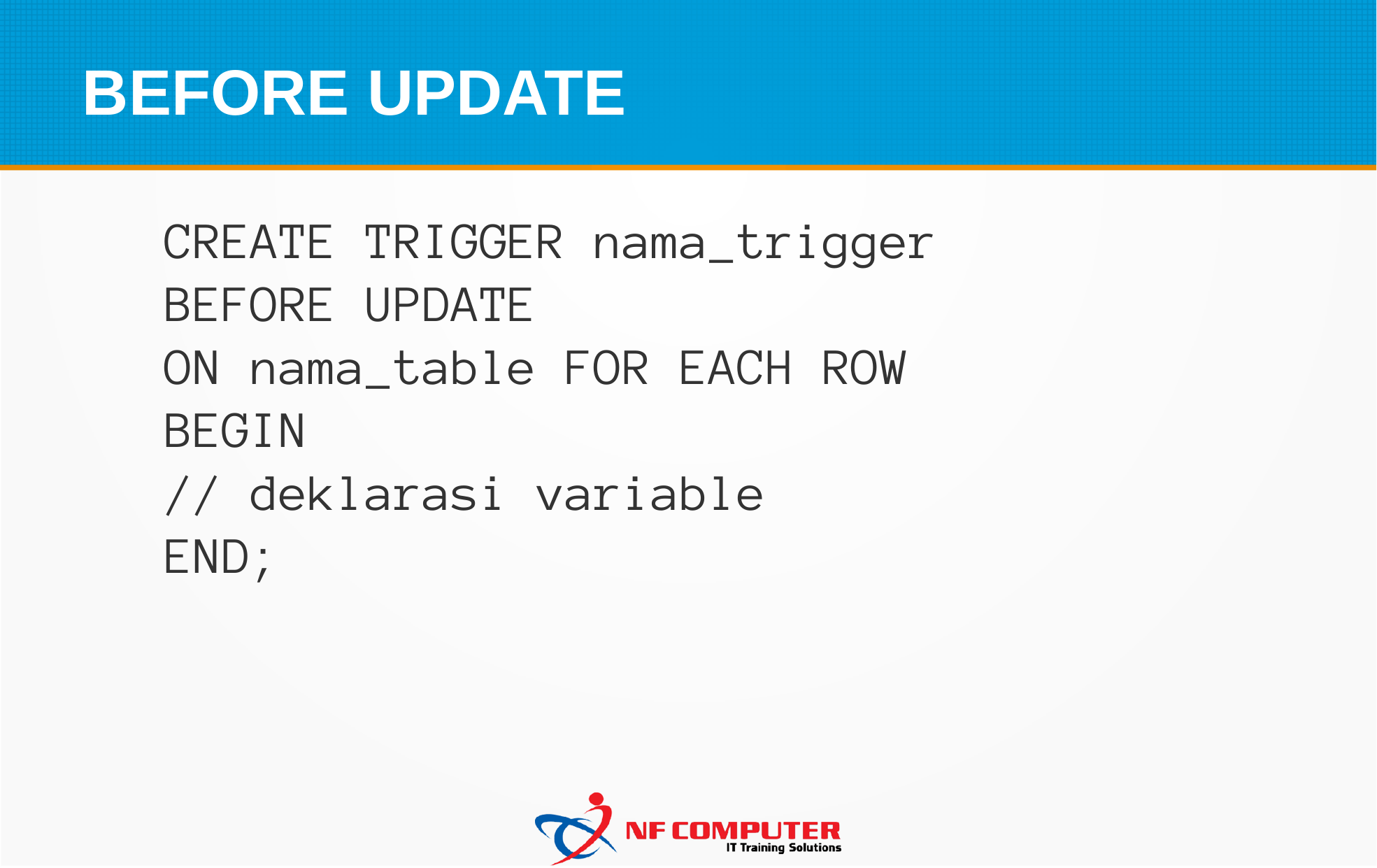

BEFORE UPDATE
CREATE TRIGGER nama_trigger
BEFORE UPDATE
ON nama_table FOR EACH ROW
BEGIN
// deklarasi variable
END;